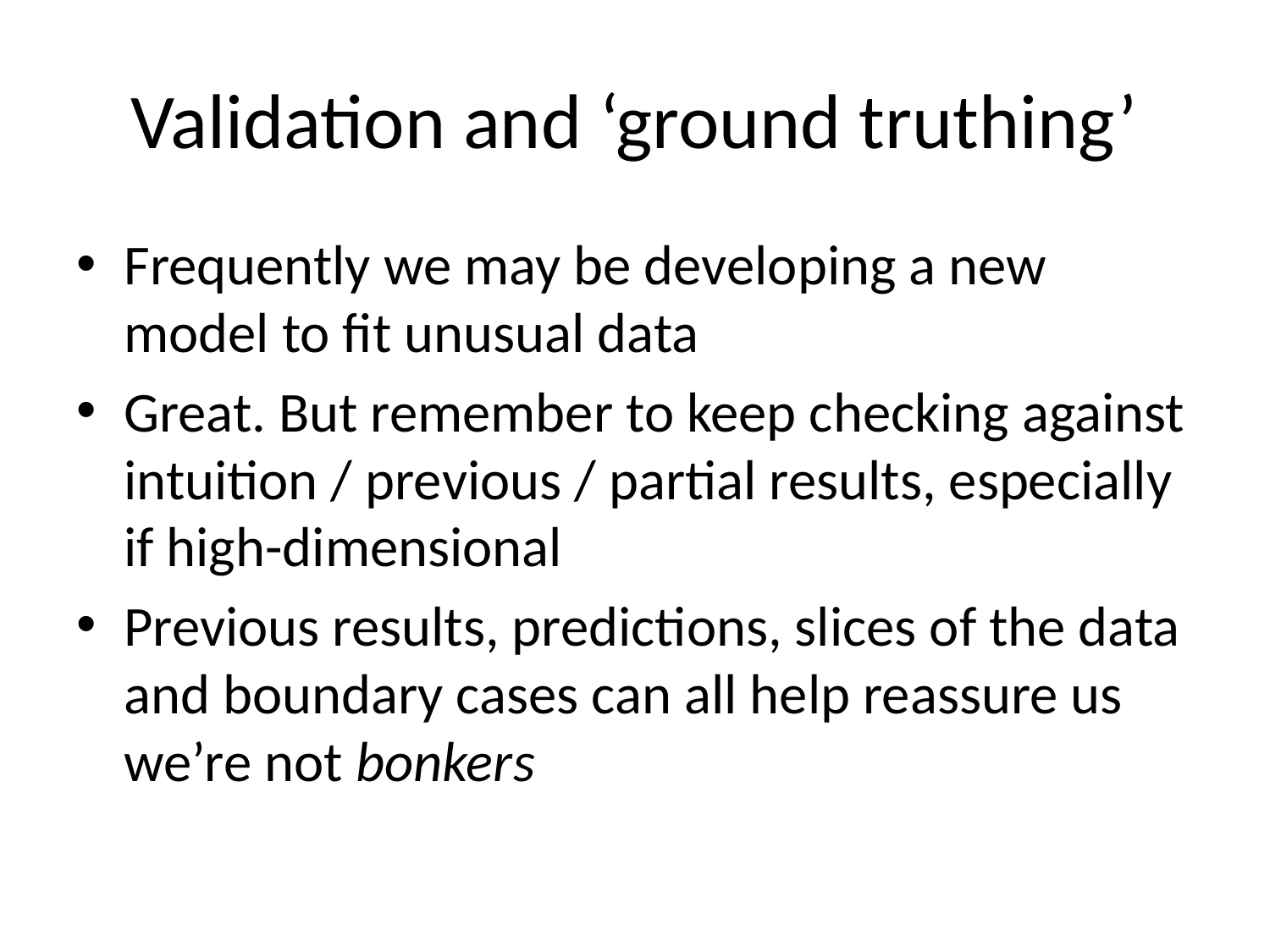

# Validation and ‘ground truthing’
Frequently we may be developing a new model to fit unusual data
Great. But remember to keep checking against intuition / previous / partial results, especially if high-dimensional
Previous results, predictions, slices of the data and boundary cases can all help reassure us we’re not bonkers